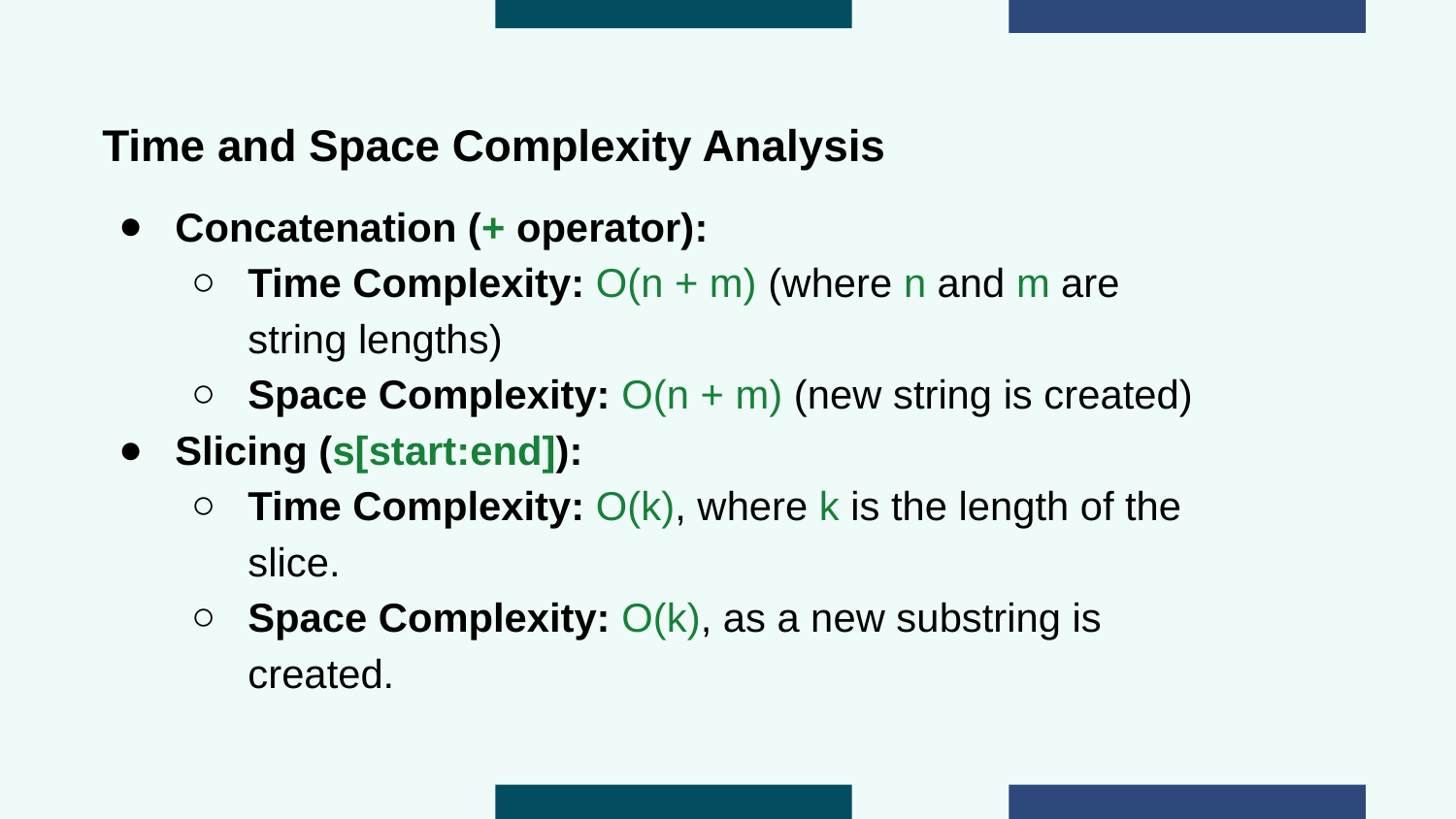

# Time and Space Complexity Analysis
Concatenation (+ operator):
Time Complexity: O(n + m) (where n and m are string lengths)
Space Complexity: O(n + m) (new string is created)
Slicing (s[start:end]):
Time Complexity: O(k), where k is the length of the slice.
Space Complexity: O(k), as a new substring is created.